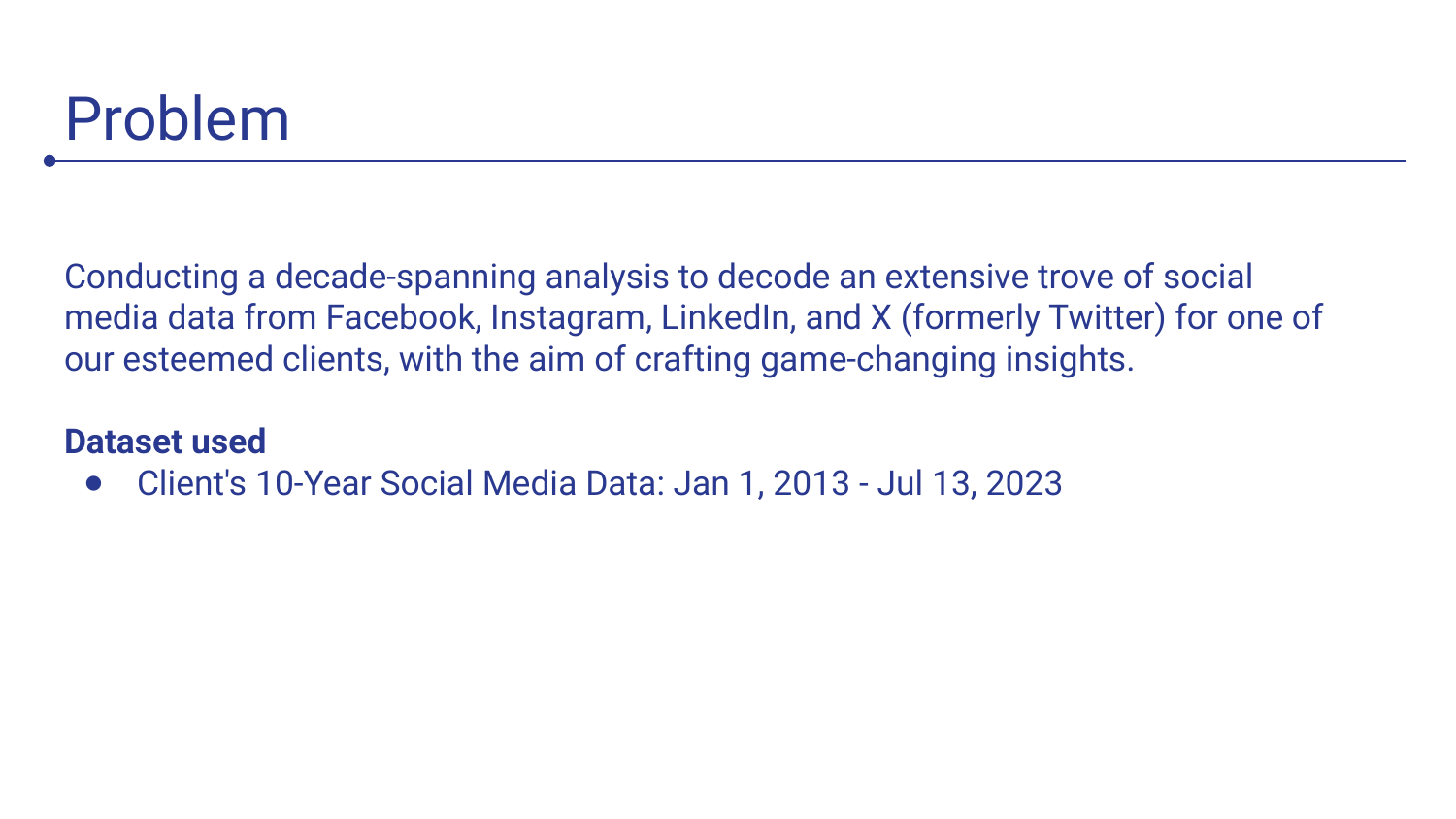

# Problem
Conducting a decade-spanning analysis to decode an extensive trove of social media data from Facebook, Instagram, LinkedIn, and X (formerly Twitter) for one of our esteemed clients, with the aim of crafting game-changing insights.

Dataset used
Client's 10-Year Social Media Data: Jan 1, 2013 - Jul 13, 2023